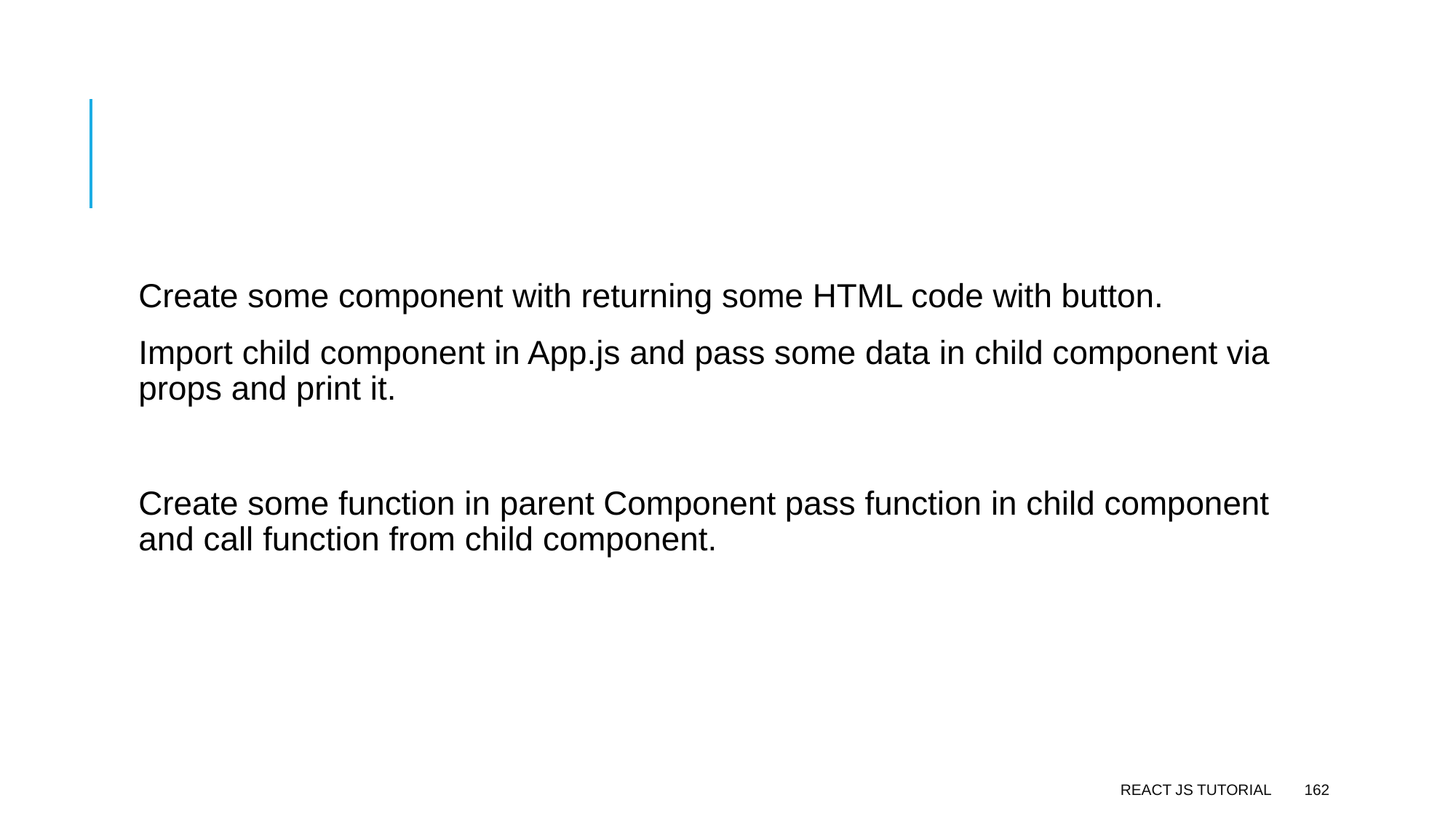

#
Create some component with returning some HTML code with button.
Import child component in App.js and pass some data in child component via props and print it.

Create some function in parent Component pass function in child component and call function from child component.

React JS Tutorial
162